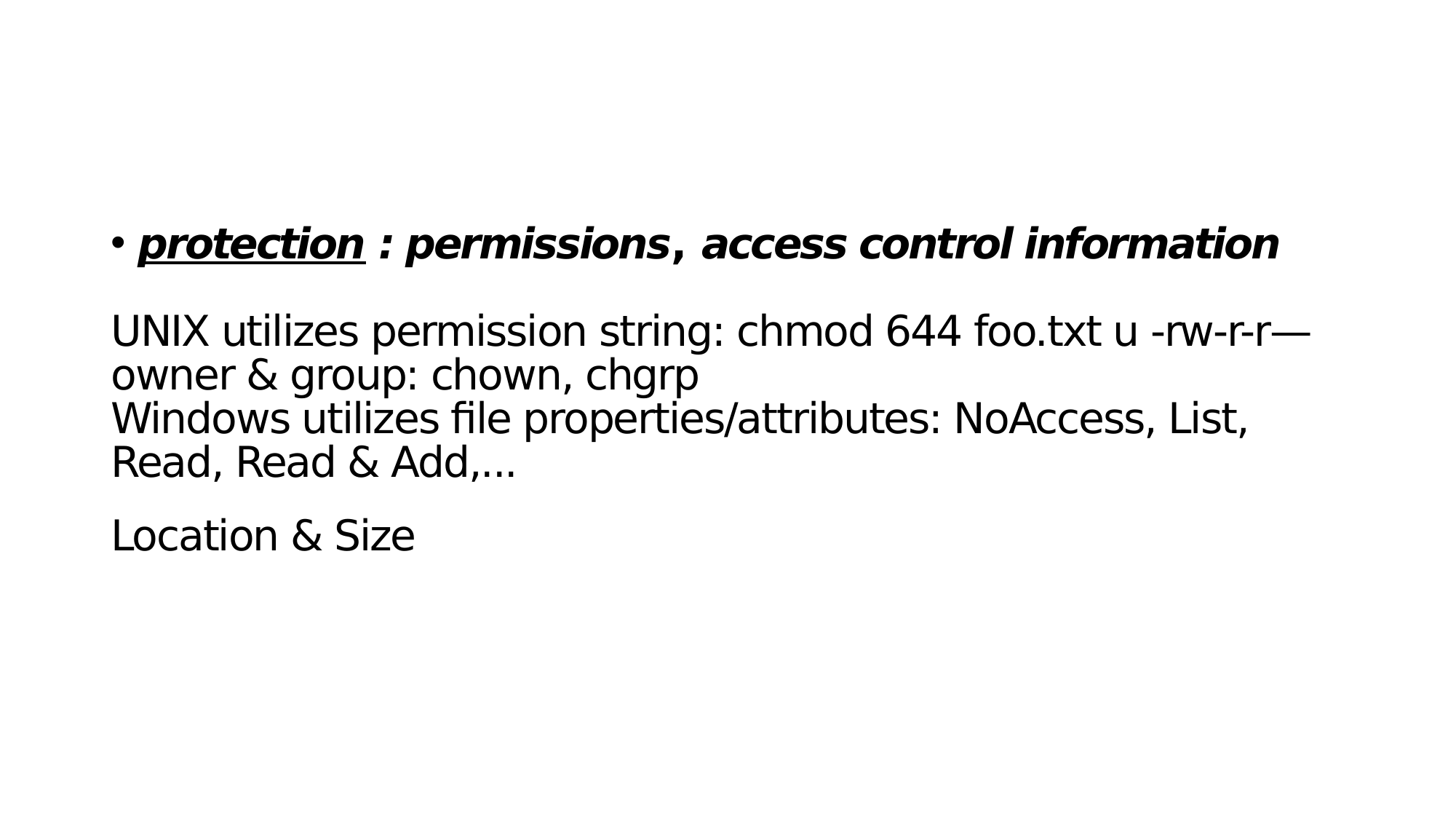

#
protection : permissions, access control information

UNIX utilizes permission string: chmod 644 foo.txt u -rw-r-r—
owner & group: chown, chgrp
Windows utilizes file properties/attributes: NoAccess, List, Read, Read & Add,...
Location & Size